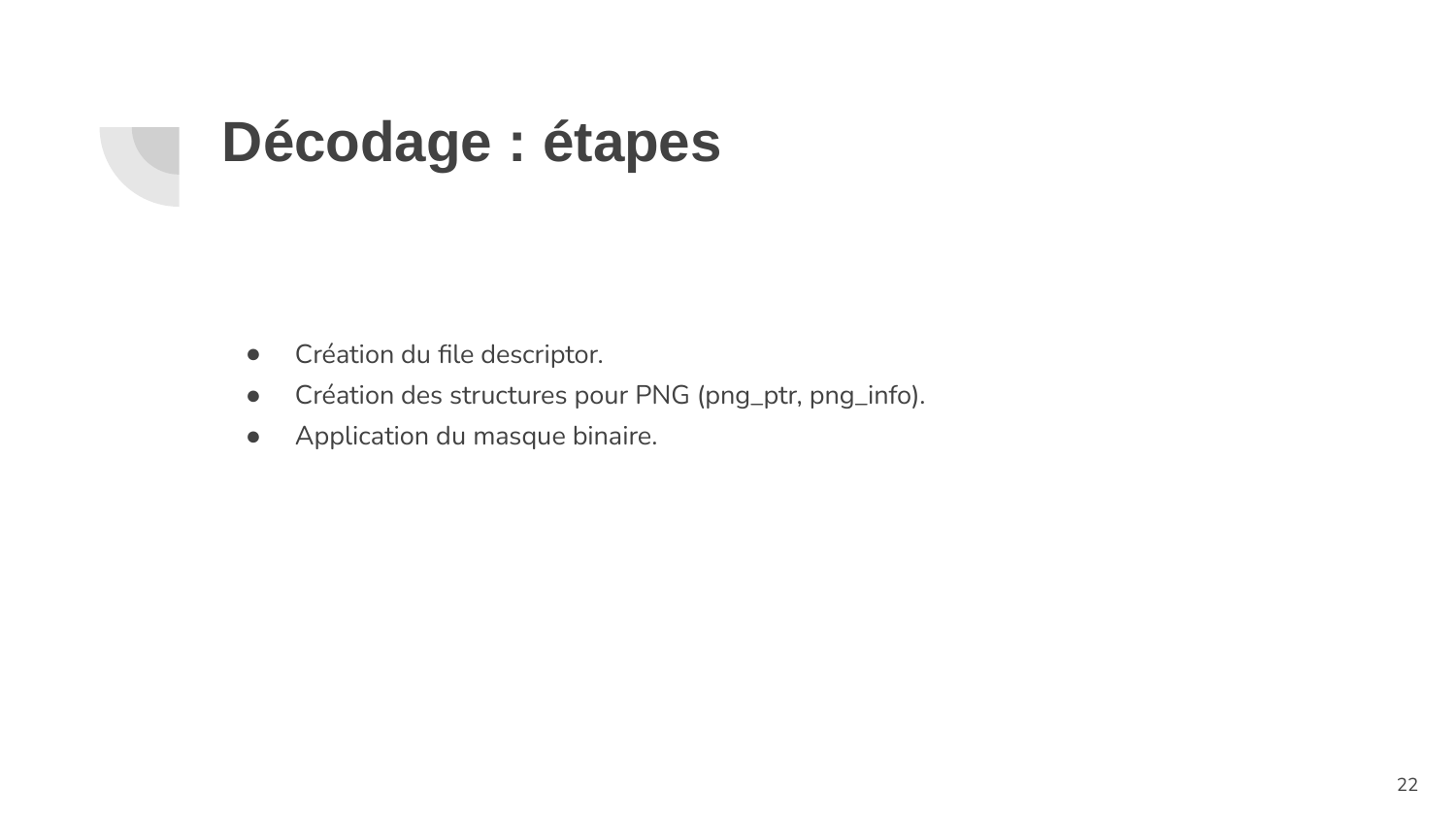

# Décodage : étapes
Création du file descriptor.
Création des structures pour PNG (png_ptr, png_info).
Application du masque binaire.
22